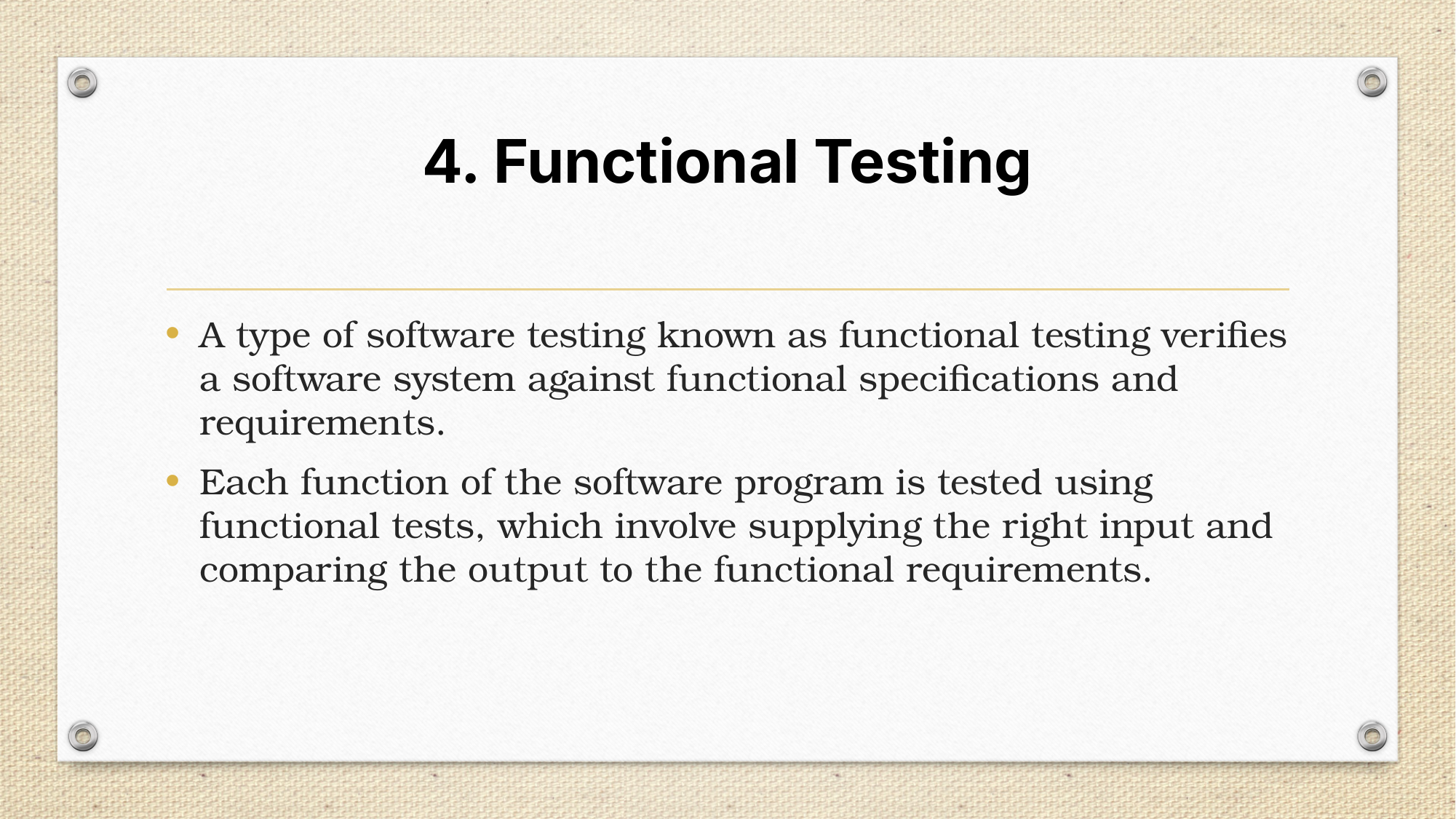

# 4. Functional Testing
A type of software testing known as functional testing verifies a software system against functional specifications and requirements.
Each function of the software program is tested using functional tests, which involve supplying the right input and comparing the output to the functional requirements.